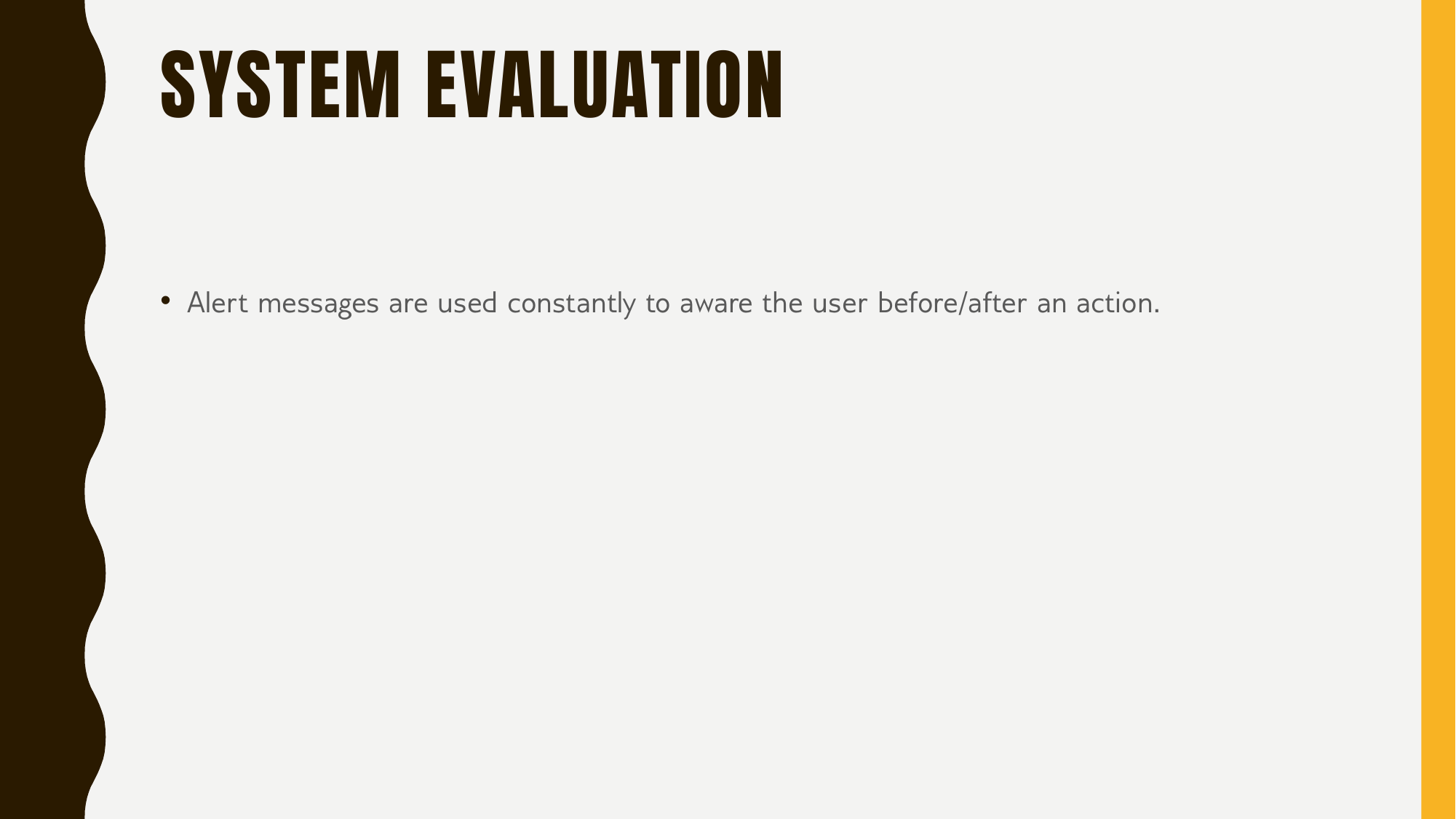

# System evaluation
Alert messages are used constantly to aware the user before/after an action.